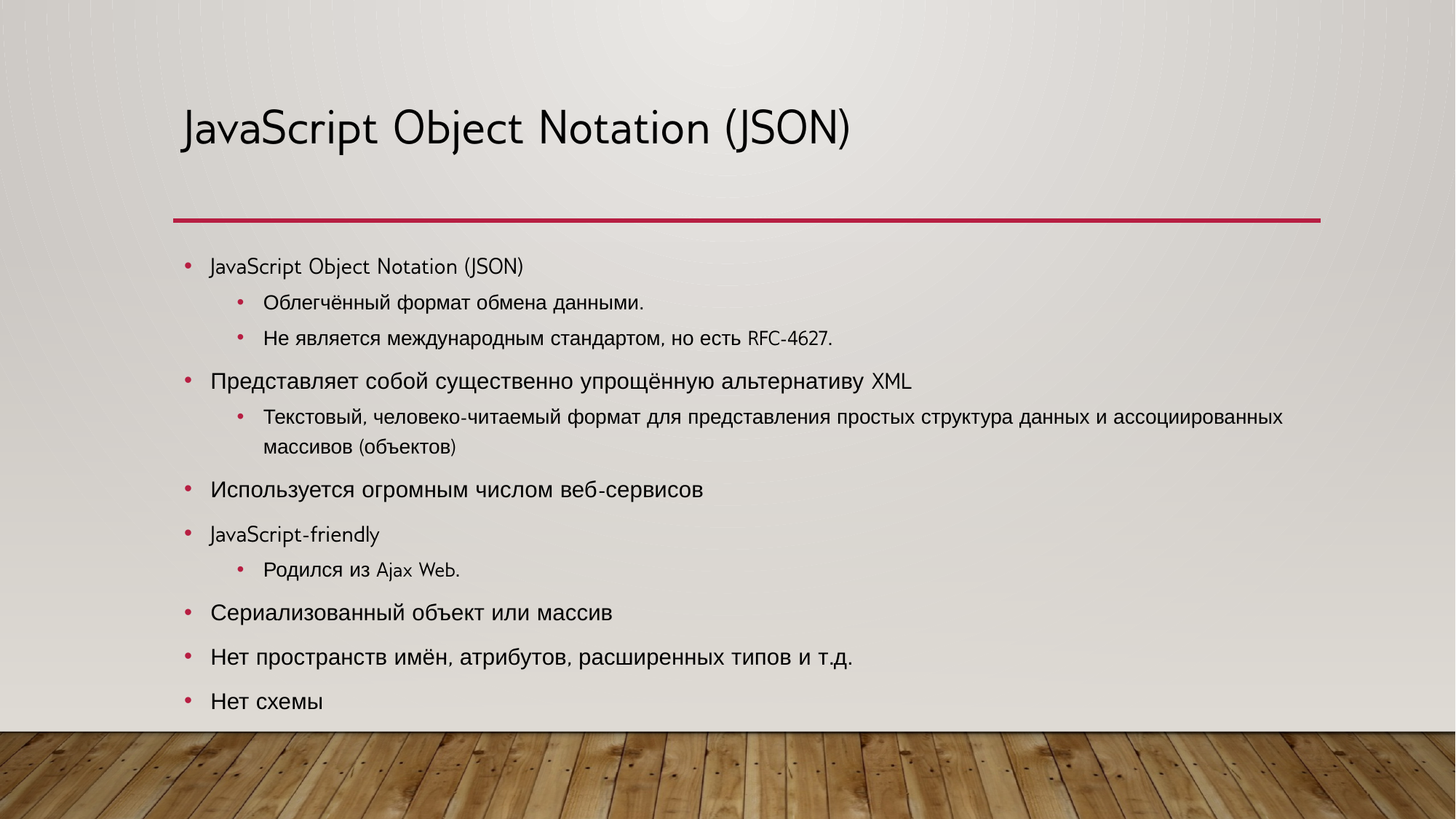

# JavaScript Object Notation (JSON)
JavaScript Object Notation (JSON)
Облегчённый формат обмена данными.
Не является международным стандартом, но есть RFC-4627.
Представляет собой существенно упрощённую альтернативу XML
Текстовый, человеко-читаемый формат для представления простых структура данных и ассоциированных массивов (объектов)
Используется огромным числом веб-сервисов
JavaScript-friendly
Родился из Ajax Web.
Сериализованный объект или массив
Нет пространств имён, атрибутов, расширенных типов и т.д.
Нет схемы